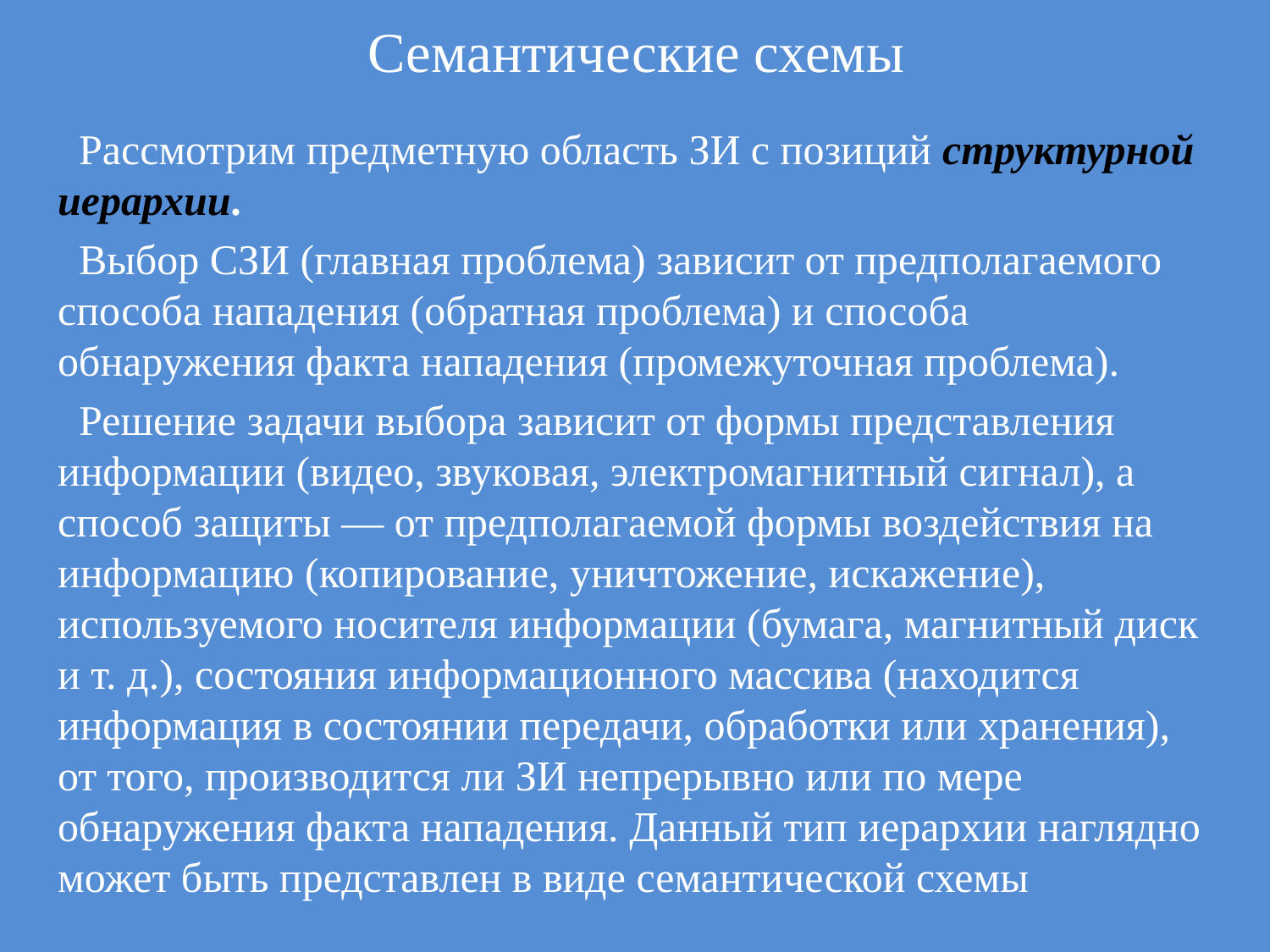

# Семантические схемы
  Рассмотрим предметную область ЗИ с позиций структурной иерархии.
  Выбор СЗИ (главная проблема) зависит от предполагаемого способа нападения (обратная проблема) и способа обнаружения факта нападения (промежуточная проблема).
  Решение задачи выбора зависит от формы представления информации (видео, звуковая, электромагнитный сигнал), а способ защиты — от предполагаемой формы воздействия на информацию (копирование, уничтожение, искажение), используемого носителя информации (бумага, магнитный диск и т. д.), состояния информационного массива (находится информация в состоянии передачи, обработки или хранения), от того, производится ли ЗИ непрерывно или по мере обнаружения факта нападения. Данный тип иерархии наглядно может быть представлен в виде семантической схемы